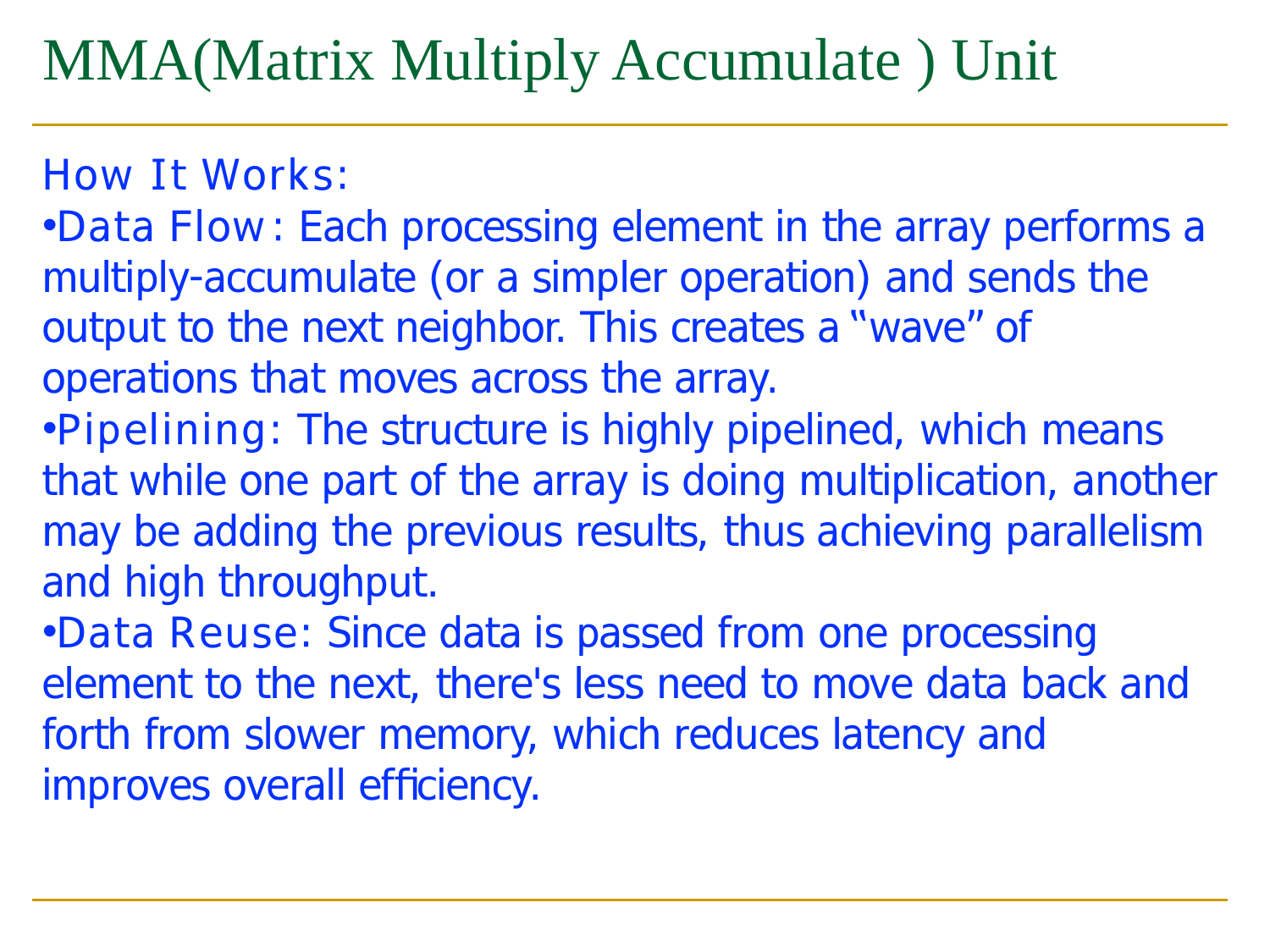

# MMA(Matrix Multiply Accumulate ) Unit
How It Works:
Data Flow: Each processing element in the array performs a multiply-accumulate (or a simpler operation) and sends the output to the next neighbor. This creates a “wave” of operations that moves across the array.
Pipelining: The structure is highly pipelined, which means that while one part of the array is doing multiplication, another may be adding the previous results, thus achieving parallelism and high throughput.
Data Reuse: Since data is passed from one processing element to the next, there's less need to move data back and forth from slower memory, which reduces latency and improves overall efficiency.